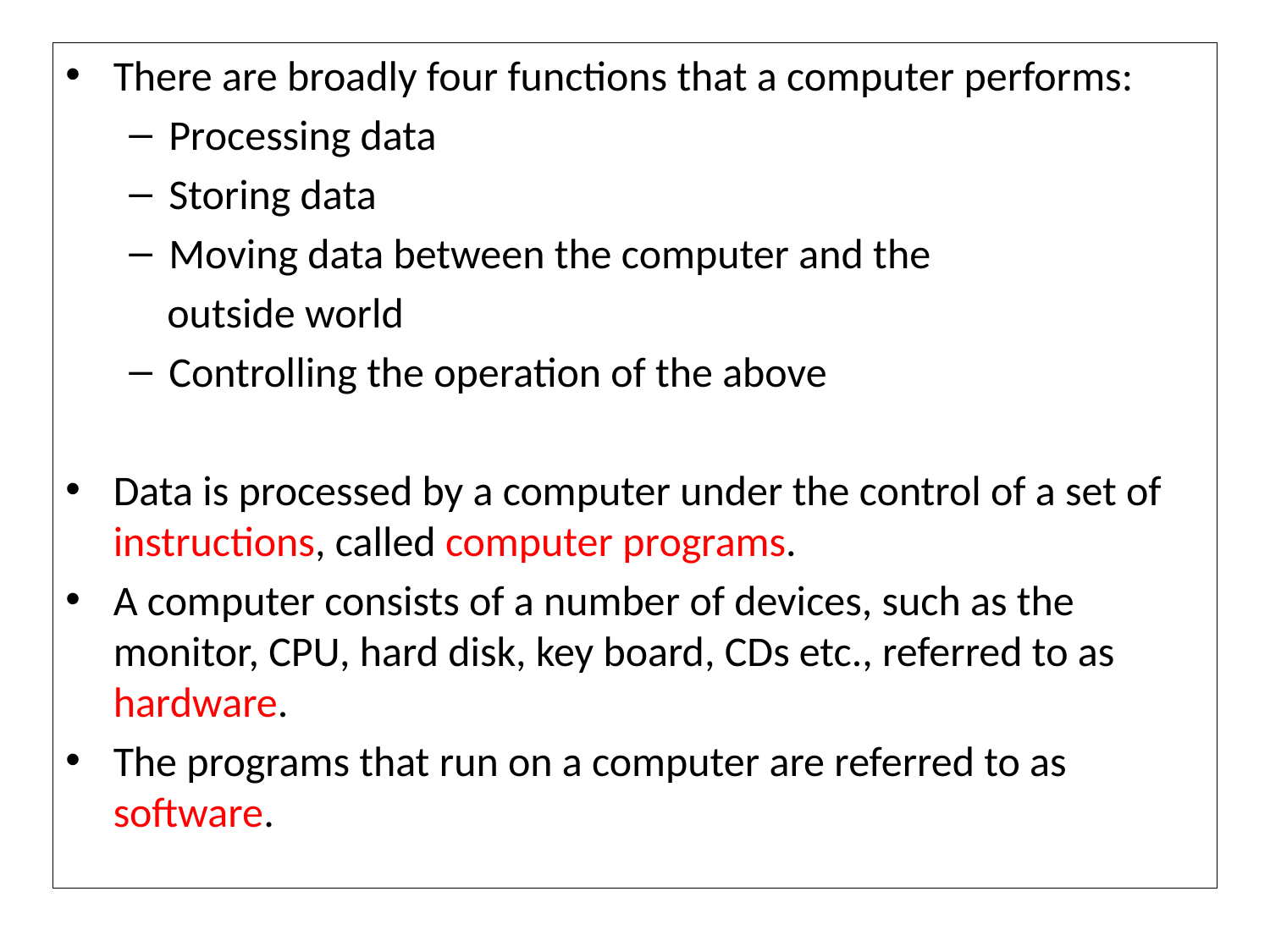

There are broadly four functions that a computer performs:
Processing data
Storing data
Moving data between the computer and the
    outside world
Controlling the operation of the above

Data is processed by a computer under the control of a set of instructions, called computer programs.
A computer consists of a number of devices, such as the monitor, CPU, hard disk, key board, CDs etc., referred to as hardware.
The programs that run on a computer are referred to as software.